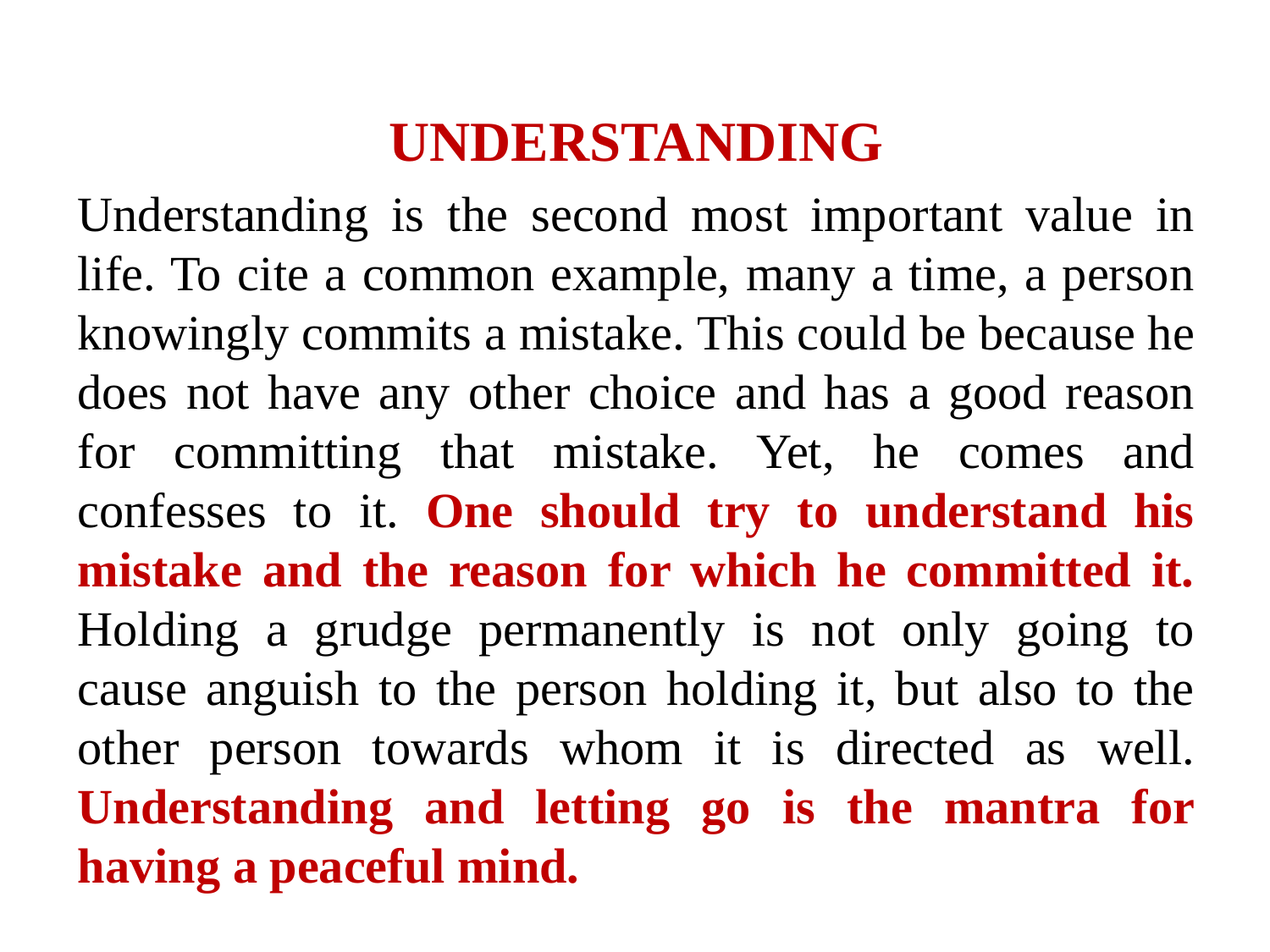

UNDERSTANDING
Understanding is the second most important value in life. To cite a common example, many a time, a person knowingly commits a mistake. This could be because he does not have any other choice and has a good reason for committing that mistake. Yet, he comes and confesses to it. One should try to understand his mistake and the reason for which he committed it. Holding a grudge permanently is not only going to cause anguish to the person holding it, but also to the other person towards whom it is directed as well. Understanding and letting go is the mantra for having a peaceful mind.